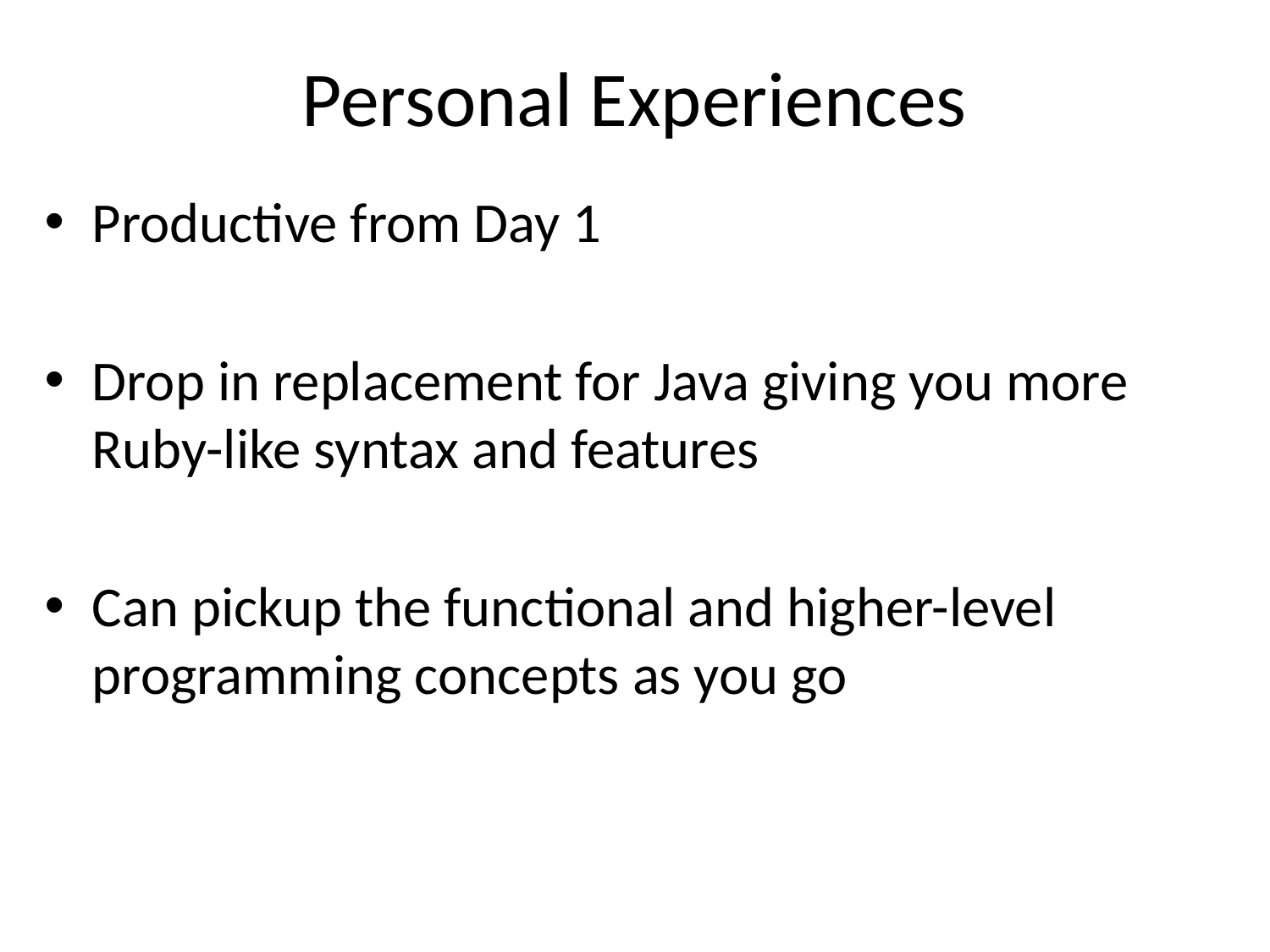

# Personal Experiences
Productive from Day 1

Drop in replacement for Java giving you more Ruby-like syntax and features

Can pickup the functional and higher-level programming concepts as you go